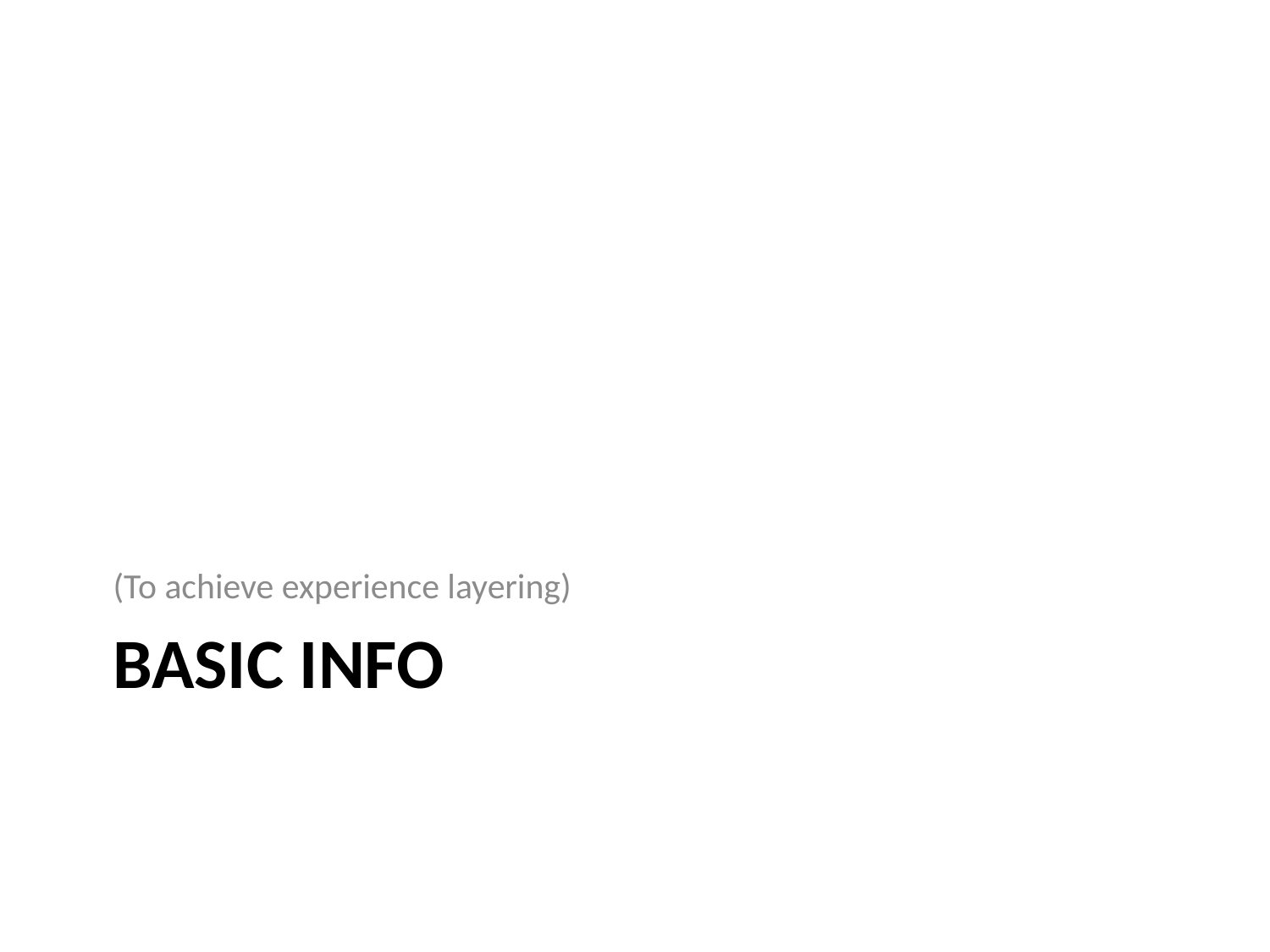

(To achieve experience layering)
# BASIC INFO